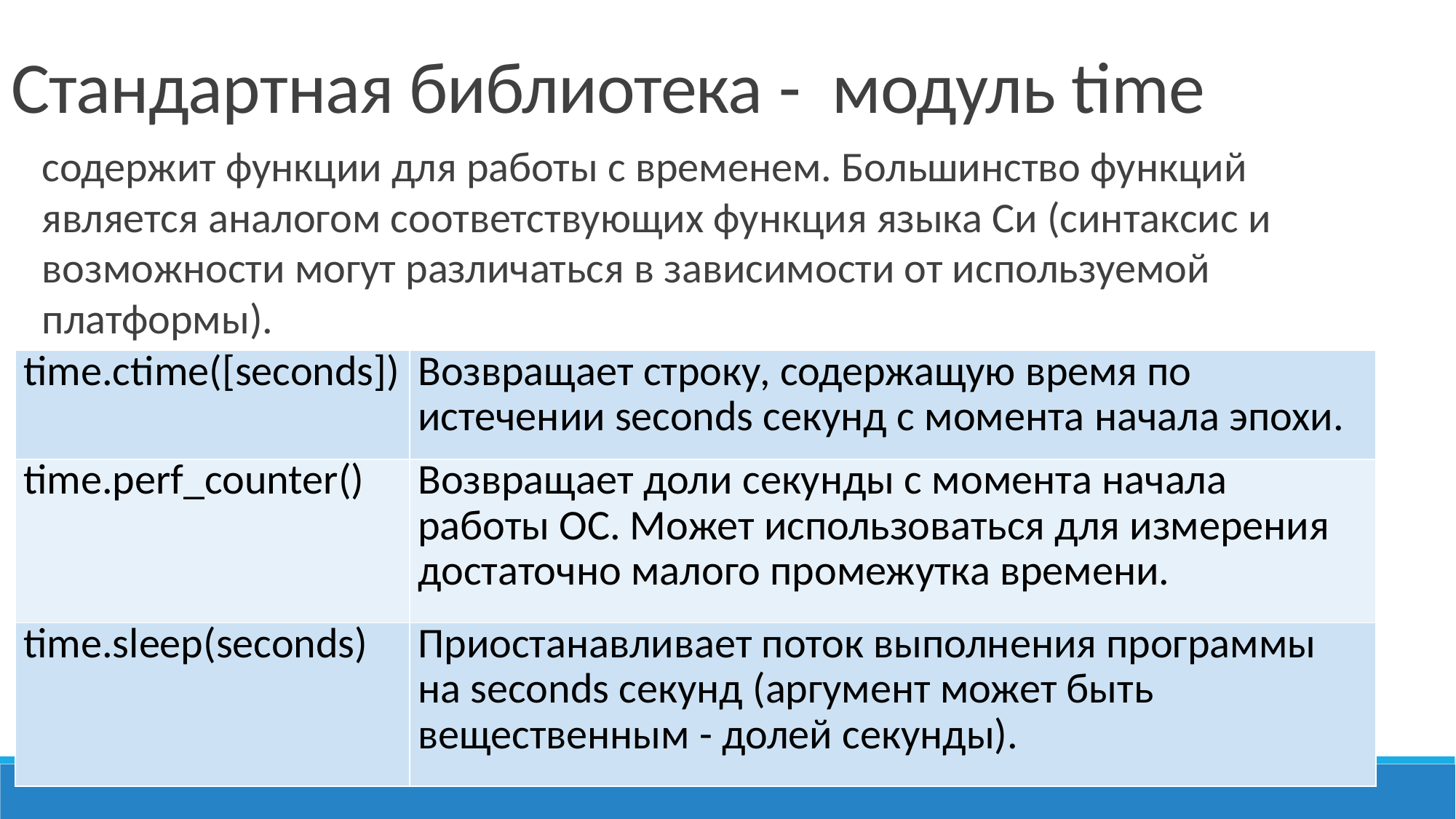

Стандартная библиотека -  модуль time
содержит функции для работы с временем. Большинство функций является аналогом соответствующих функция языка Си (синтаксис и возможности могут различаться в зависимости от используемой платформы).
| time.ctime([seconds]) | Возвращает строку, содержащую время по истечении seconds секунд с момента начала эпохи. |
| --- | --- |
| time.perf\_counter() | Возвращает доли секунды с момента начала работы ОС. Может использоваться для измерения достаточно малого промежутка времени. |
| time.sleep(seconds) | Приостанавливает поток выполнения программы на seconds секунд (аргумент может быть вещественным - долей секунды). |